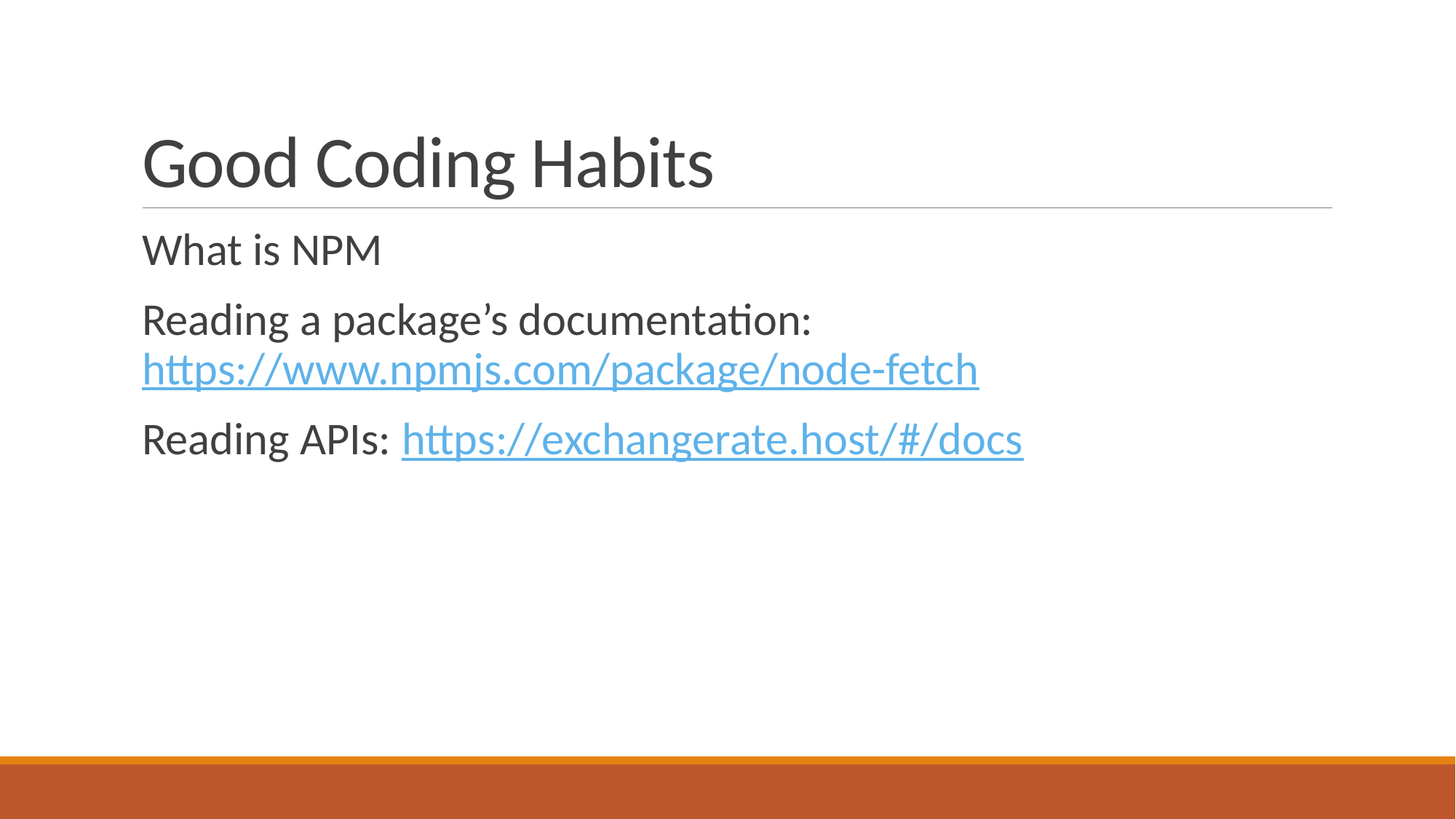

# Good Coding Habits
What is NPM
Reading a package’s documentation: https://www.npmjs.com/package/node-fetch
Reading APIs: https://exchangerate.host/#/docs